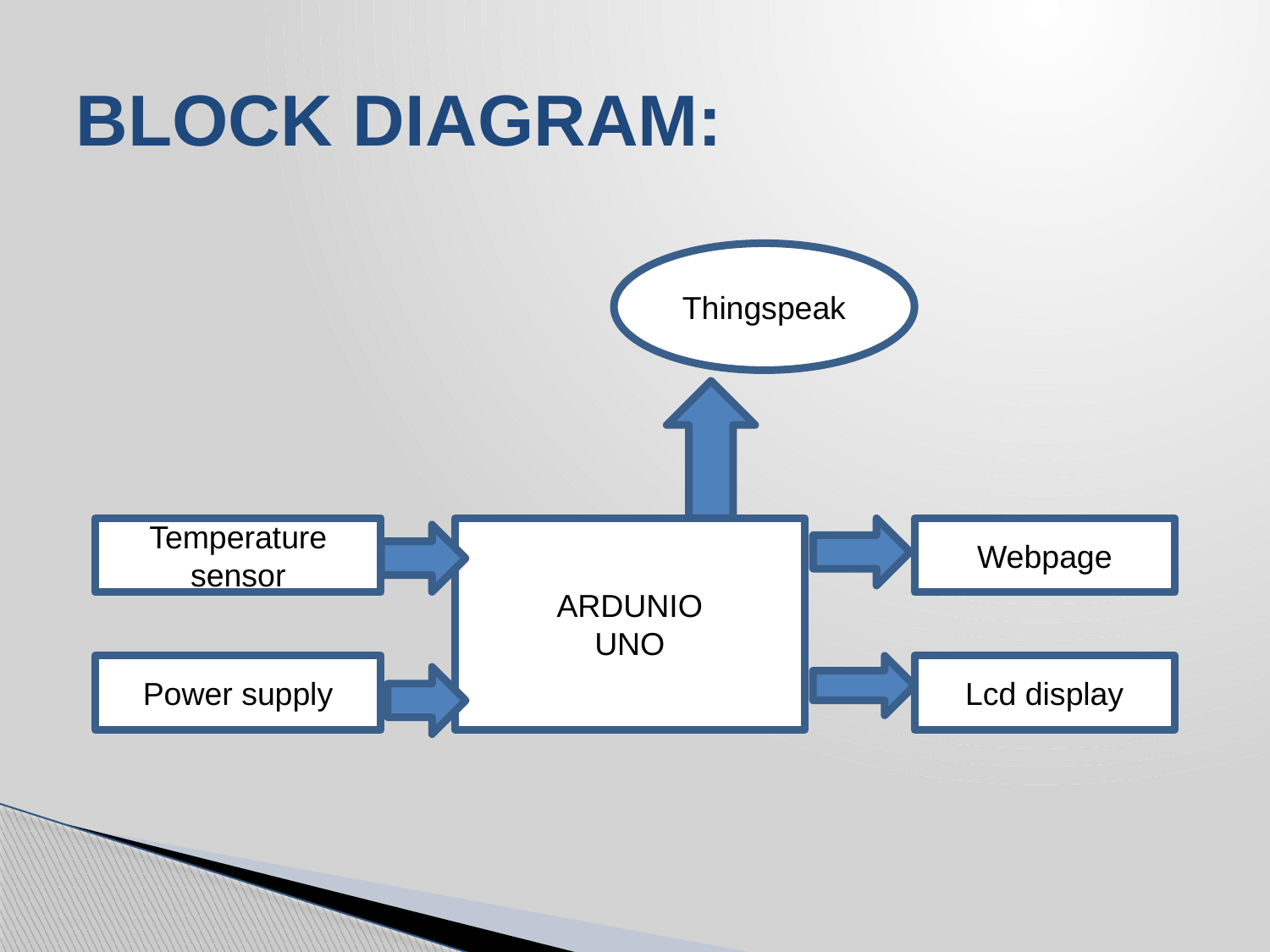

# BLOCK DIAGRAM:

Thingspeak

Temperature sensor
ARDUNIO
UNO

Webpage

Power supply

Lcd display